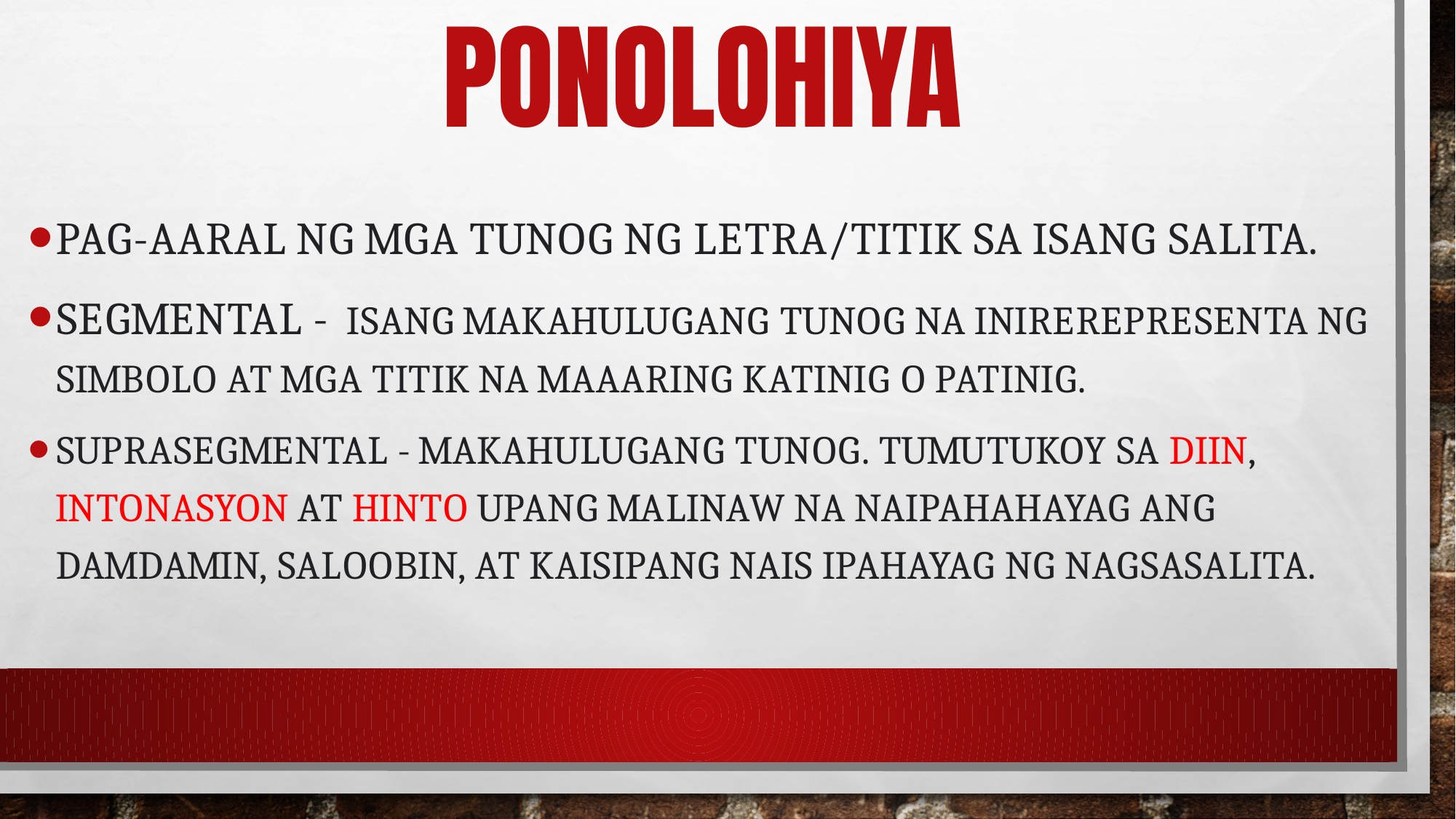

# ponolohiya
Pag-aaral ng mga tunog ng letra/titik sa isang salita.
Segmental -  isang makahulugang tunog na inirerepresenta ng simbolo at mga titik na maaaring katinig o patinig.
Suprasegmental - makahulugang tunog. Tumutukoy sa diin, intonasyon at hinto upang malinaw na naipahahayag ang damdamin, saloobin, at kaisipang nais ipahayag ng nagsasalita.